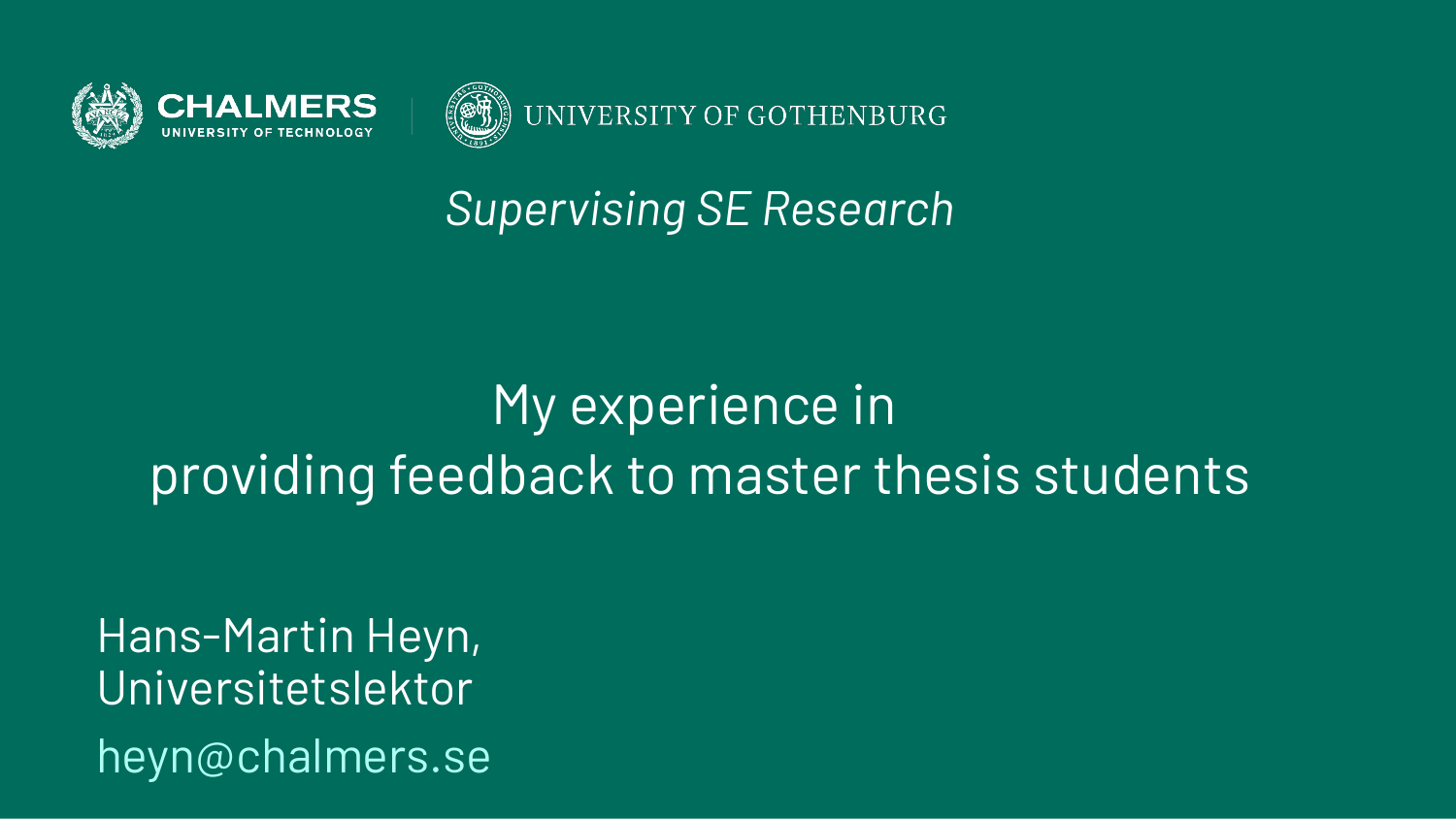

Supervising SE Research

My experience in
providing feedback to master thesis students
Hans-Martin Heyn, Universitetslektor
heyn@chalmers.se